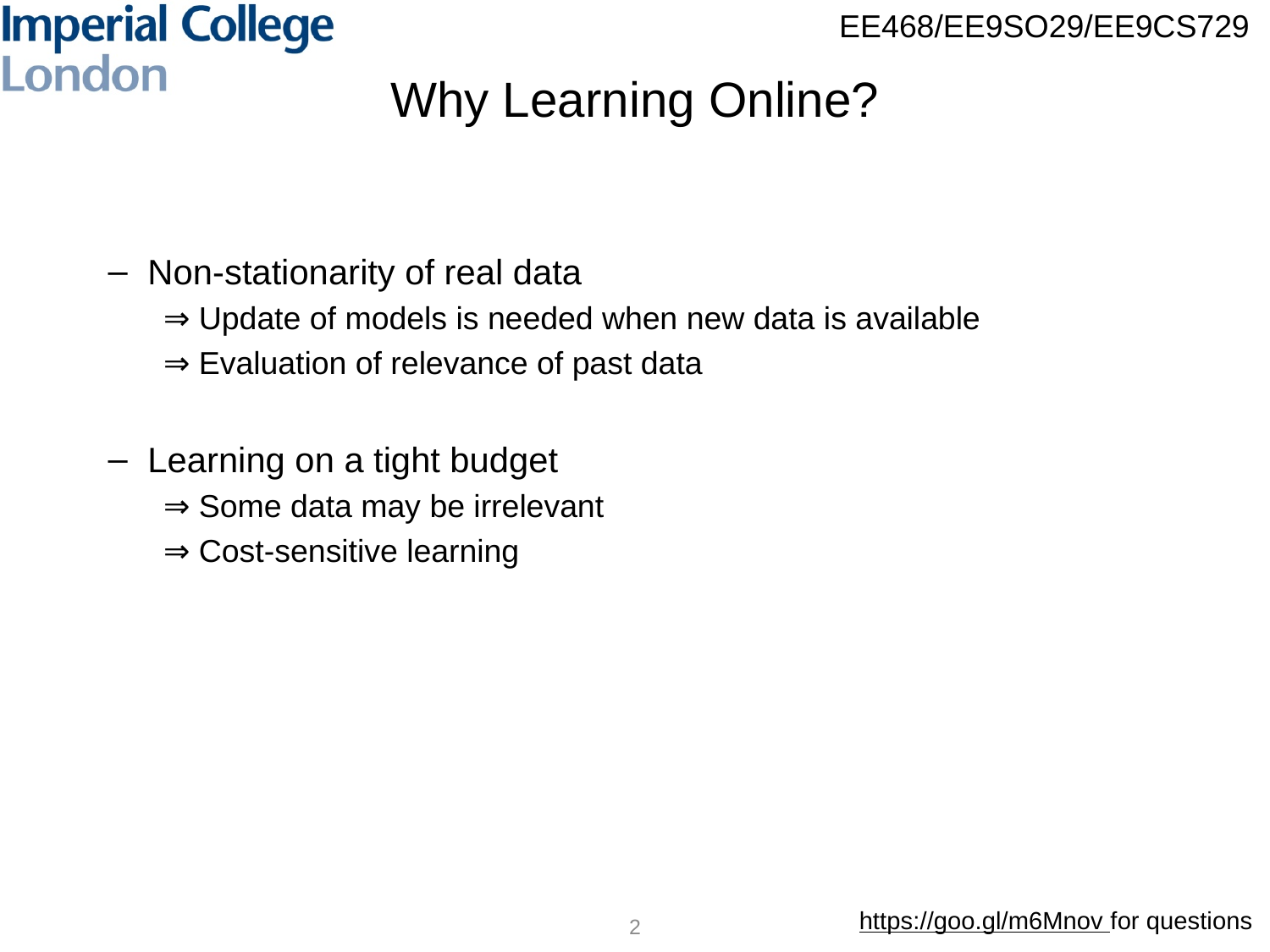

# Why Learning Online?
Non-stationarity of real data
⇒ Update of models is needed when new data is available
⇒ Evaluation of relevance of past data

Learning on a tight budget
⇒ Some data may be irrelevant
⇒ Cost-sensitive learning
2